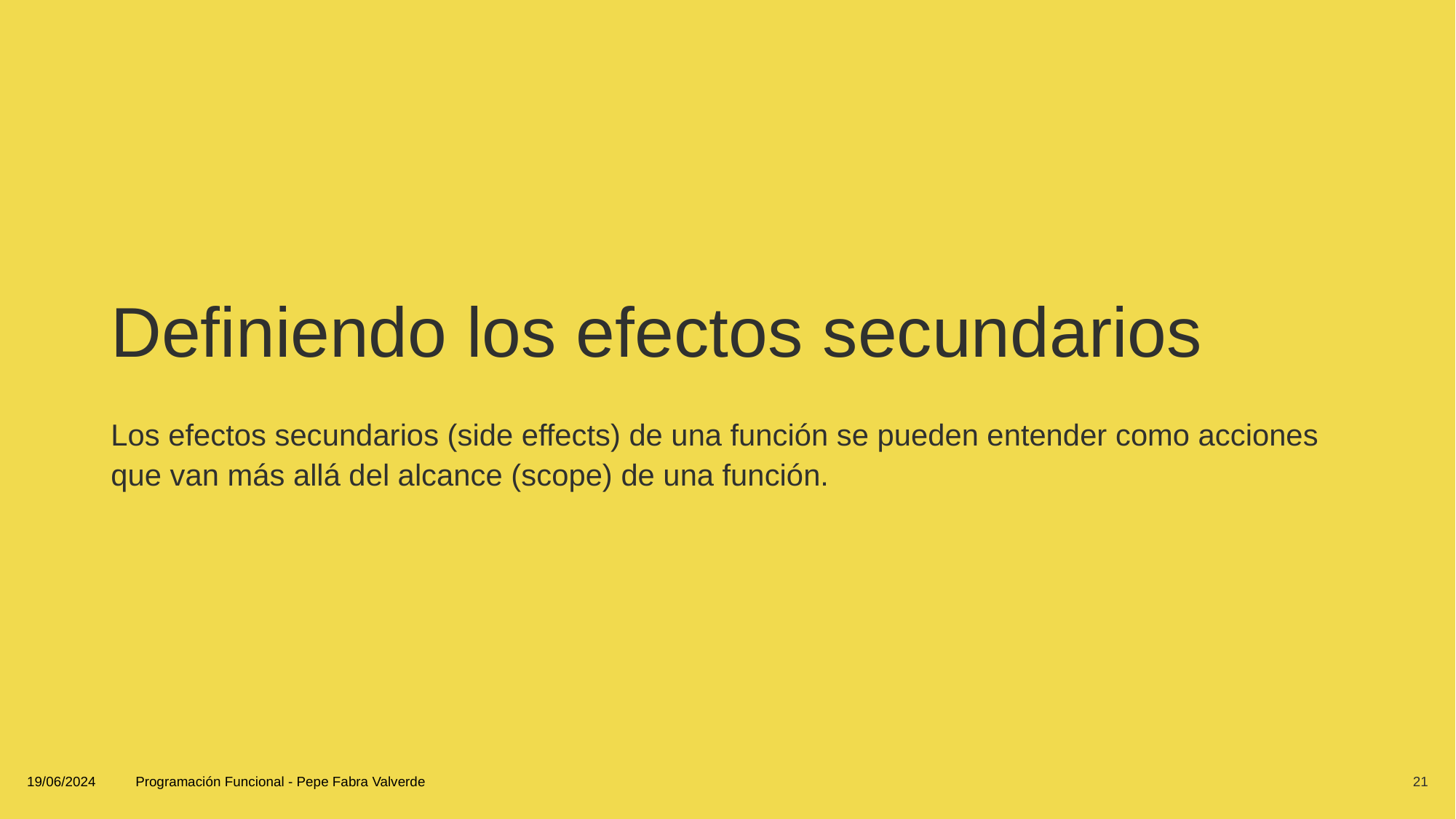

# Definiendo los efectos secundarios
Los efectos secundarios (side effects) de una función se pueden entender como acciones que van más allá del alcance (scope) de una función.
19/06/2024
Programación Funcional - Pepe Fabra Valverde
21